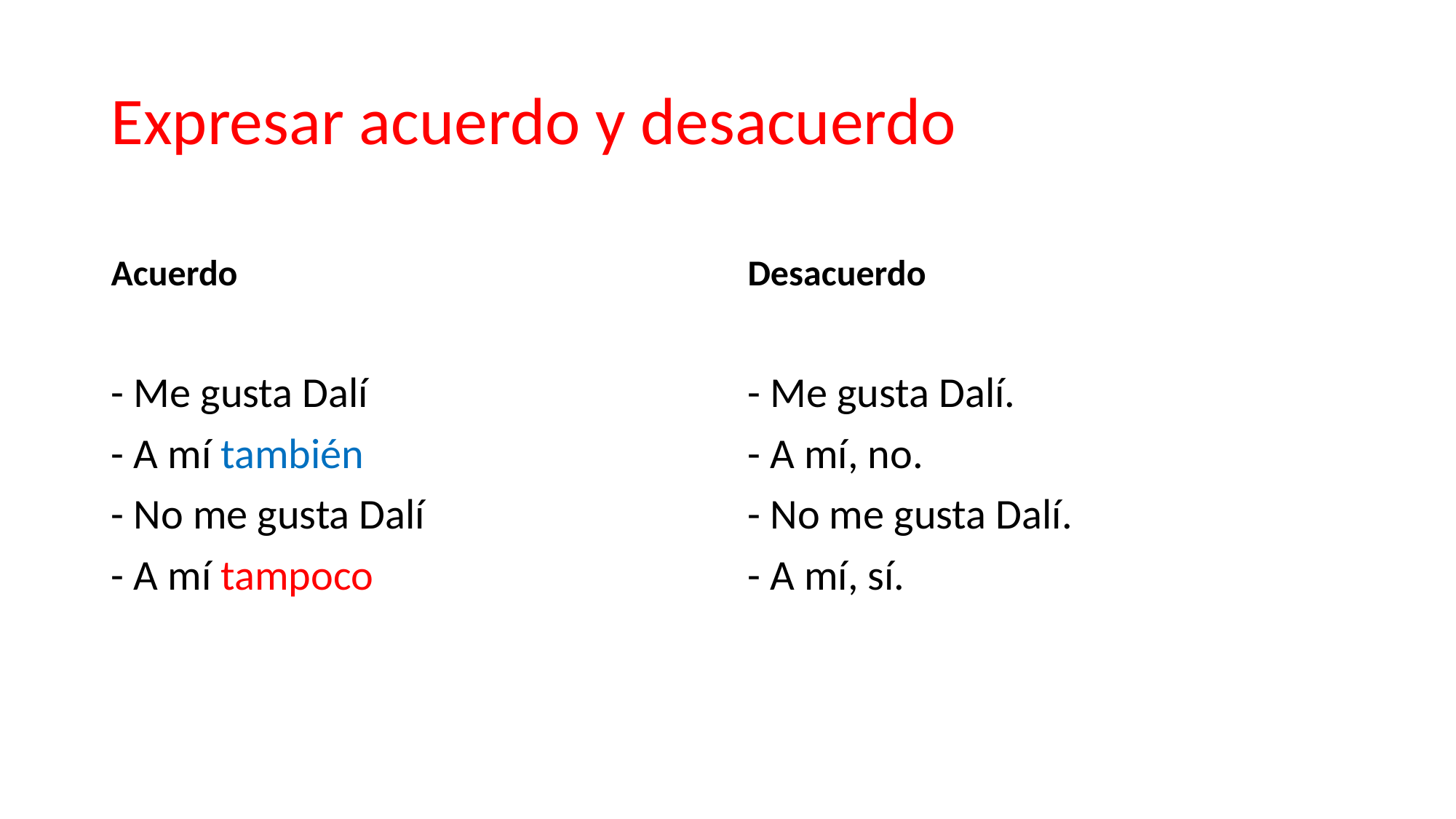

# Expresar acuerdo y desacuerdo
Acuerdo
Desacuerdo

- Me gusta Dalí
- A mí también
- No me gusta Dalí
- A mí tampoco

- Me gusta Dalí.
- A mí, no.
- No me gusta Dalí.
- A mí, sí.